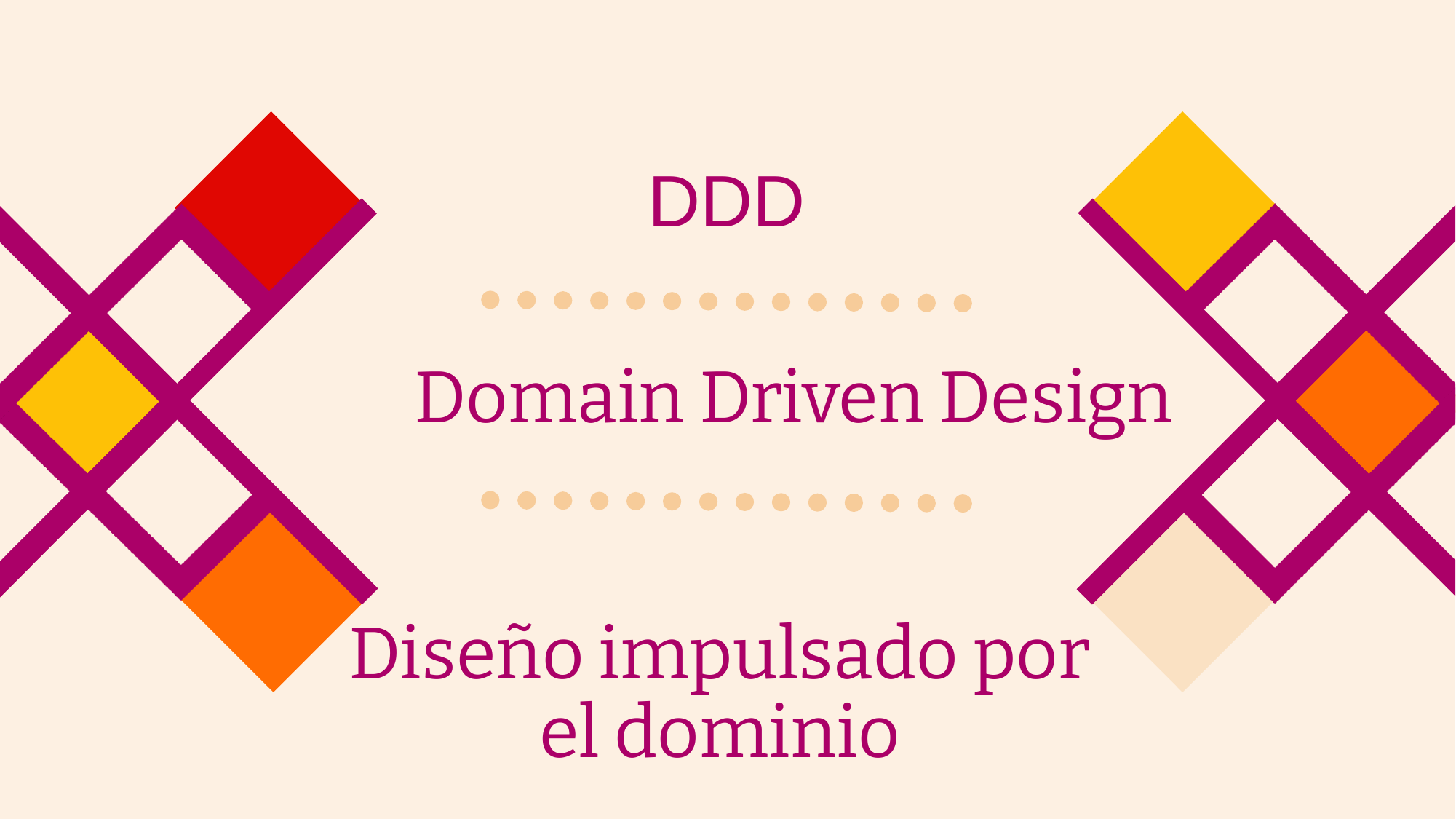

# DDD
Domain Driven Design
Diseño impulsado por el dominio